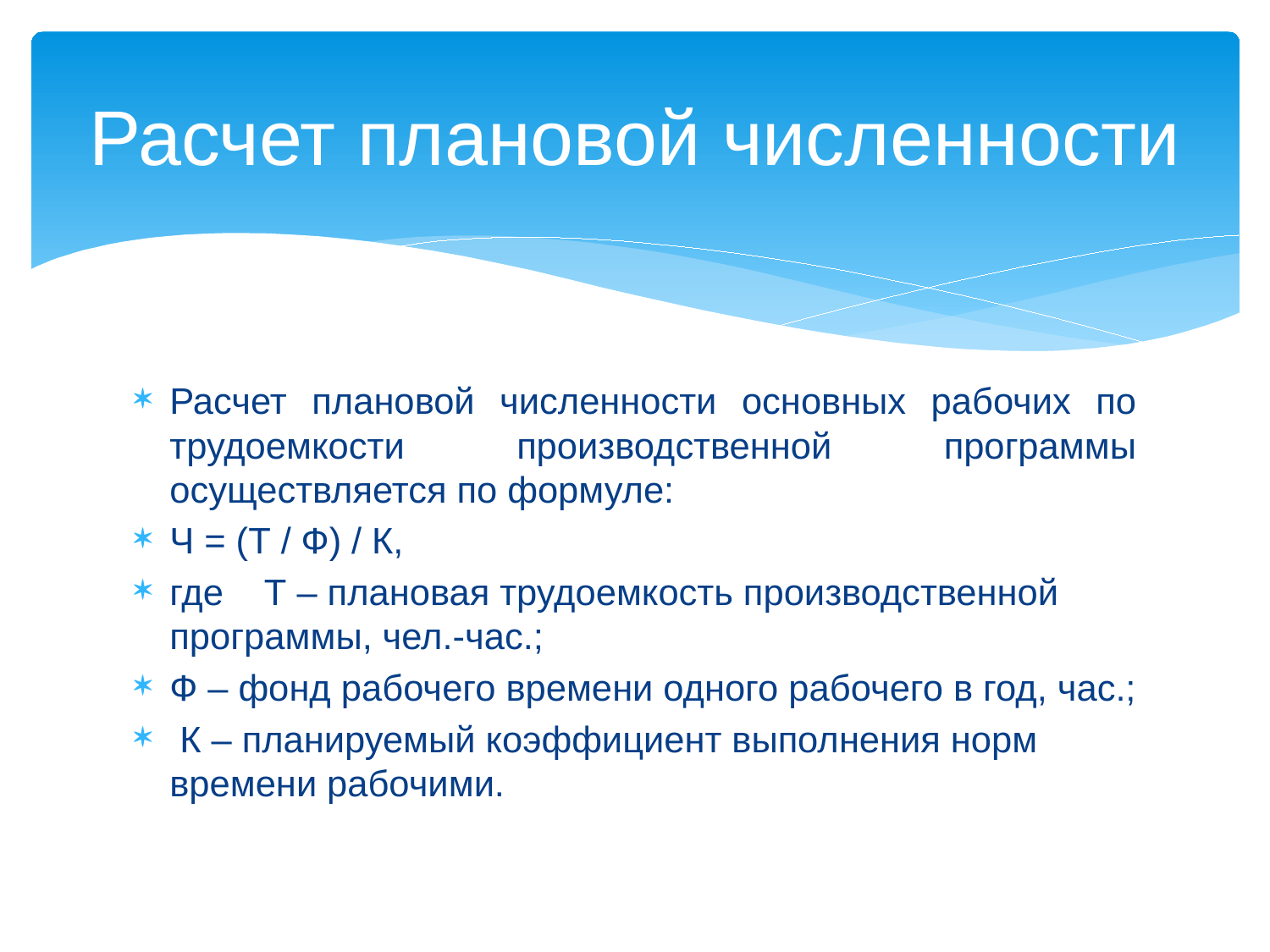

# Расчет плановой численности
Расчет плановой численности основных рабочих по трудоемкости производственной программы осуществляется по формуле:
Ч = (Т / Ф) / К,
где    Т – плановая трудоемкость производственной программы, чел.-час.;
Ф – фонд рабочего времени одного рабочего в год, час.;
 К – планируемый коэффициент выполнения норм времени рабочими.